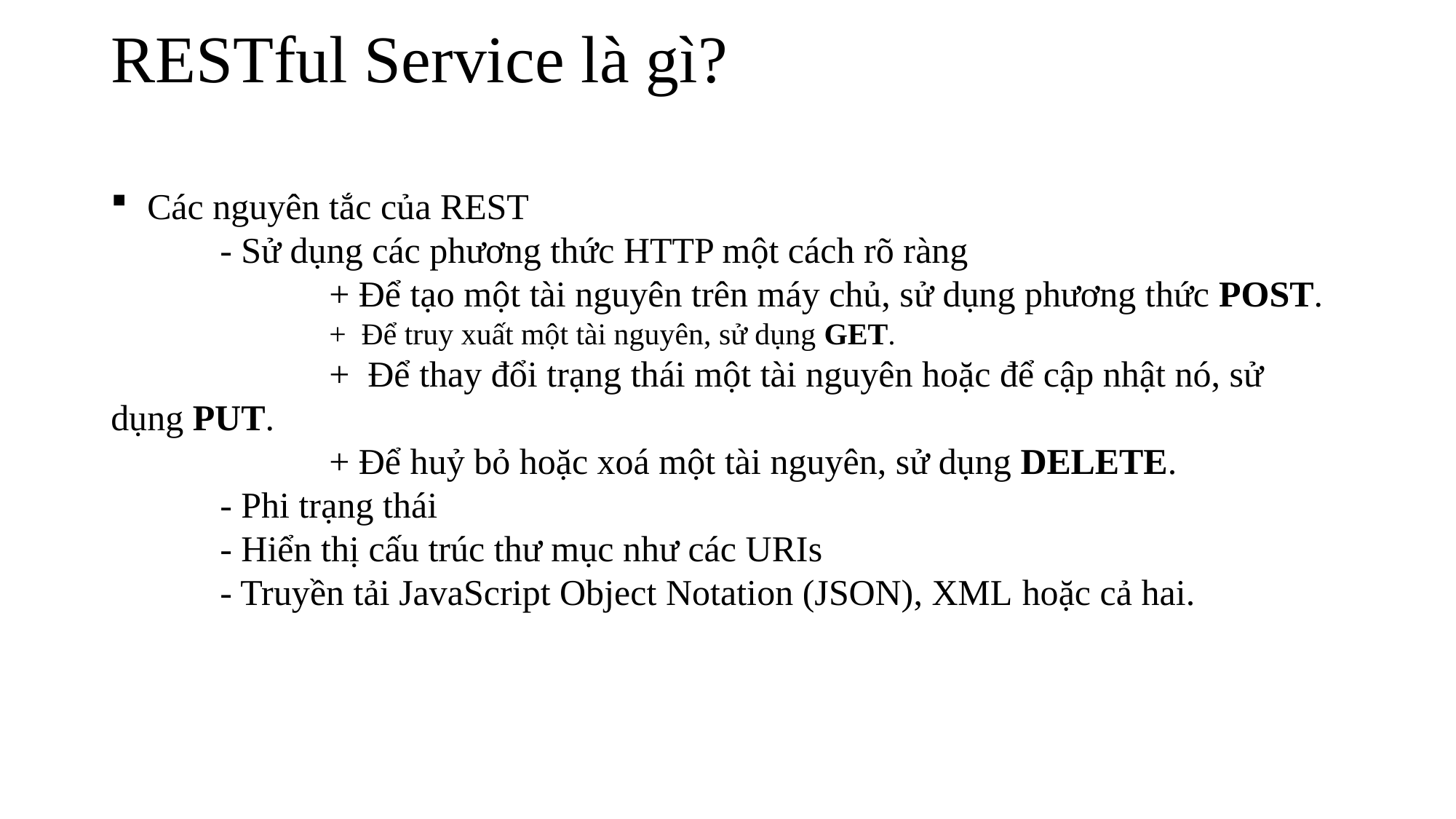

RESTful Service là gì?

 Các nguyên tắc của REST
	- Sử dụng các phương thức HTTP một cách rõ ràng
		+ Để tạo một tài nguyên trên máy chủ, sử dụng phương thức POST.
		+  Để truy xuất một tài nguyên, sử dụng GET.
		+  Để thay đổi trạng thái một tài nguyên hoặc để cập nhật nó, sử dụng PUT.
		+ Để huỷ bỏ hoặc xoá một tài nguyên, sử dụng DELETE.
 	- Phi trạng thái
	- Hiển thị cấu trúc thư mục như các URIs
	- Truyền tải JavaScript Object Notation (JSON), XML hoặc cả hai.